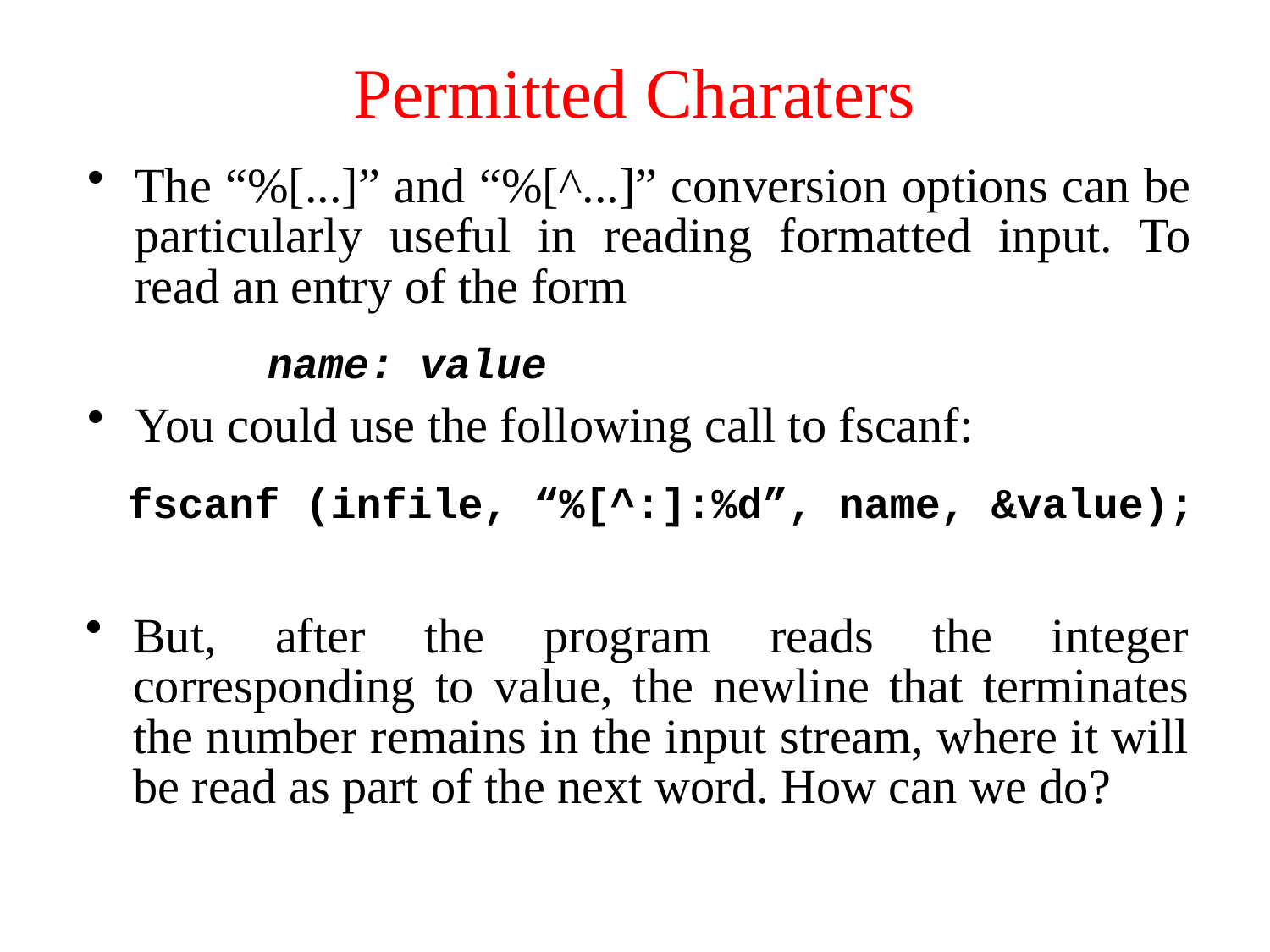

# Permitted Charaters
The “%[...]” and “%[^...]” conversion options can be particularly useful in reading formatted input. To read an entry of the form
name: value
You could use the following call to fscanf:
fscanf (infile, “%[^:]:%d”, name, &value);
But, after the program reads the integer corresponding to value, the newline that terminates the number remains in the input stream, where it will be read as part of the next word. How can we do?